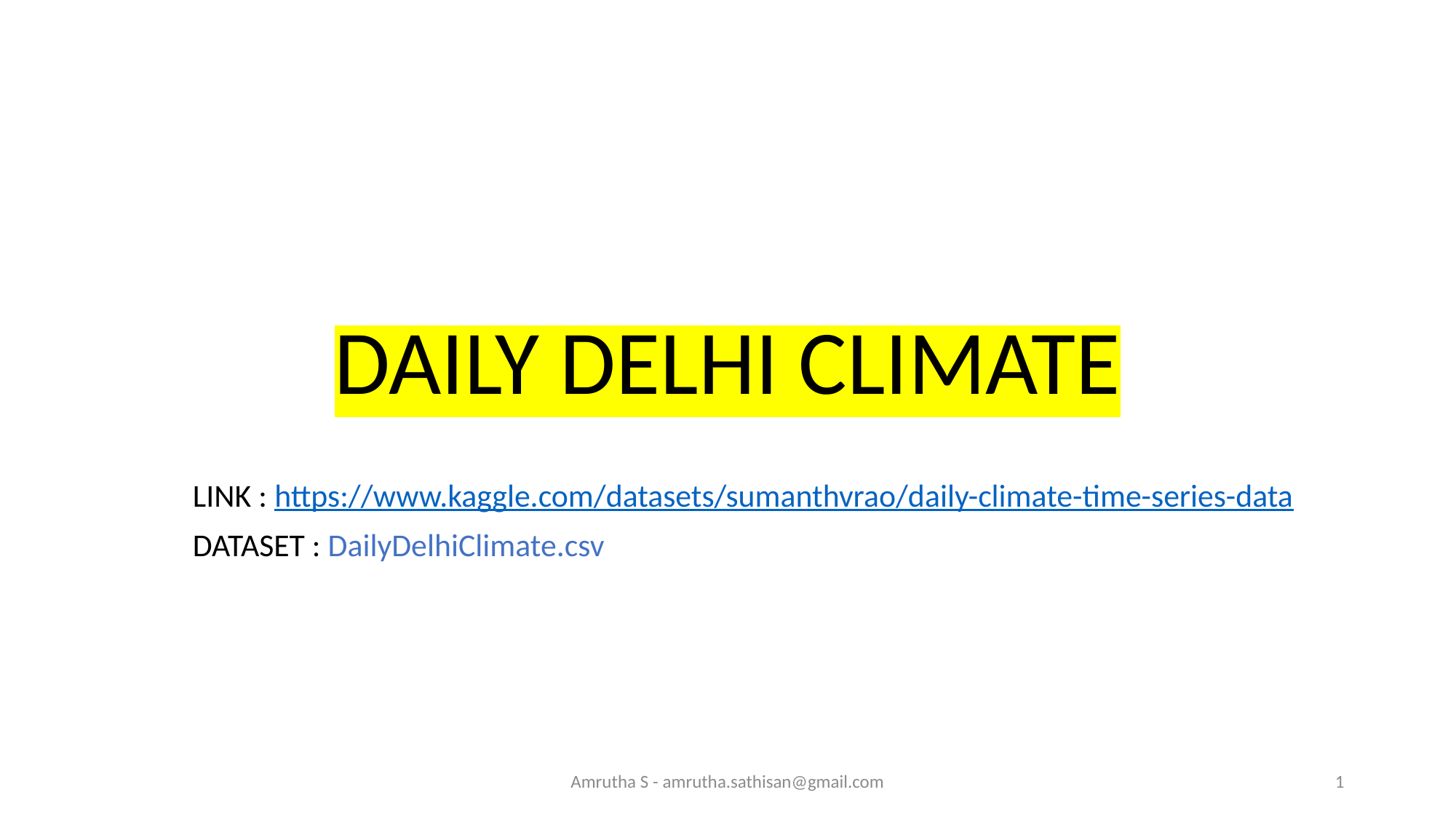

# DAILY DELHI CLIMATE
LINK : https://www.kaggle.com/datasets/sumanthvrao/daily-climate-time-series-data
DATASET : DailyDelhiClimate.csv
Amrutha S - amrutha.sathisan@gmail.com
1